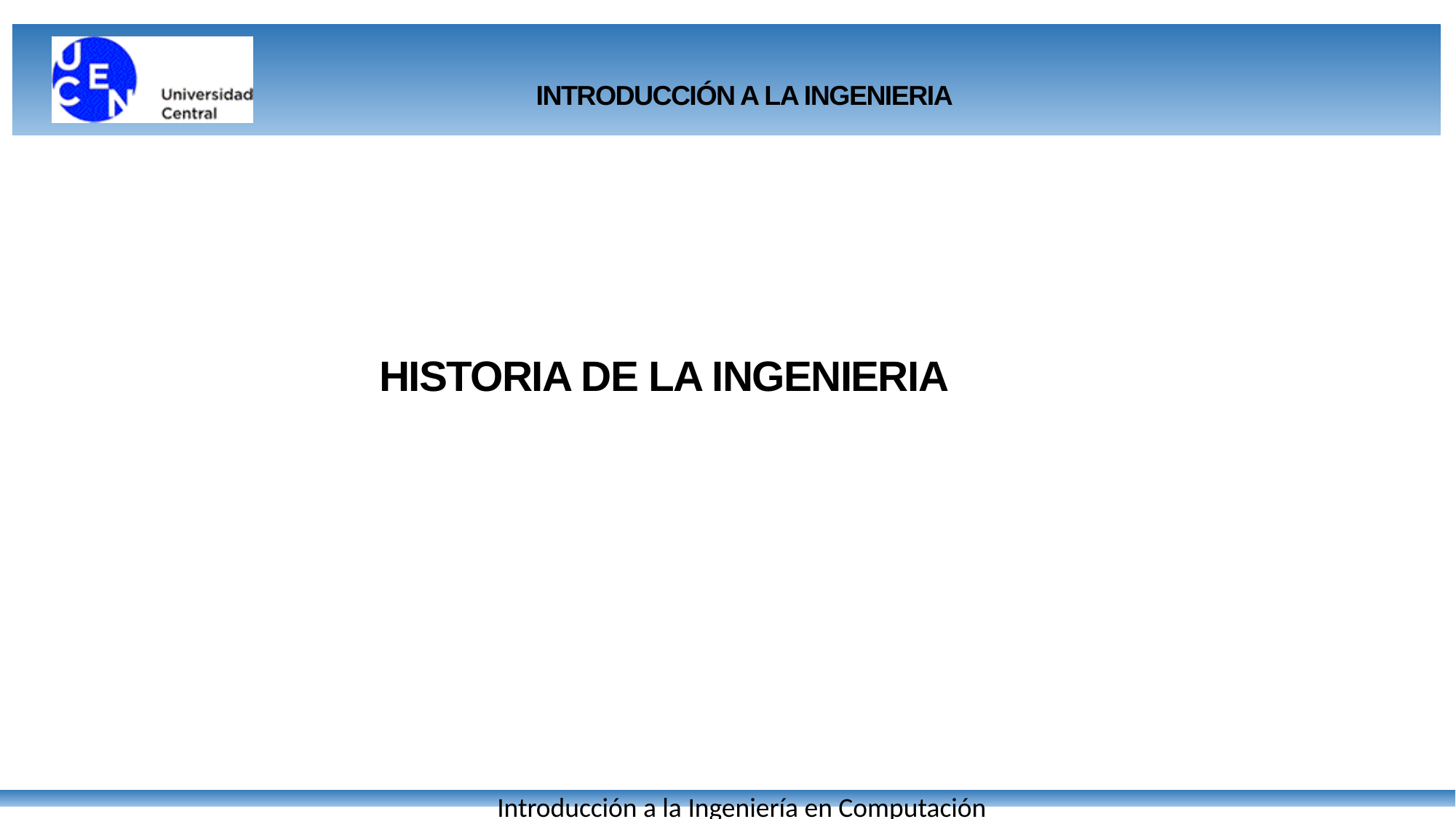

INTRODUCCIÓN A LA INGENIERIA
HISTORIA DE LA INGENIERIA